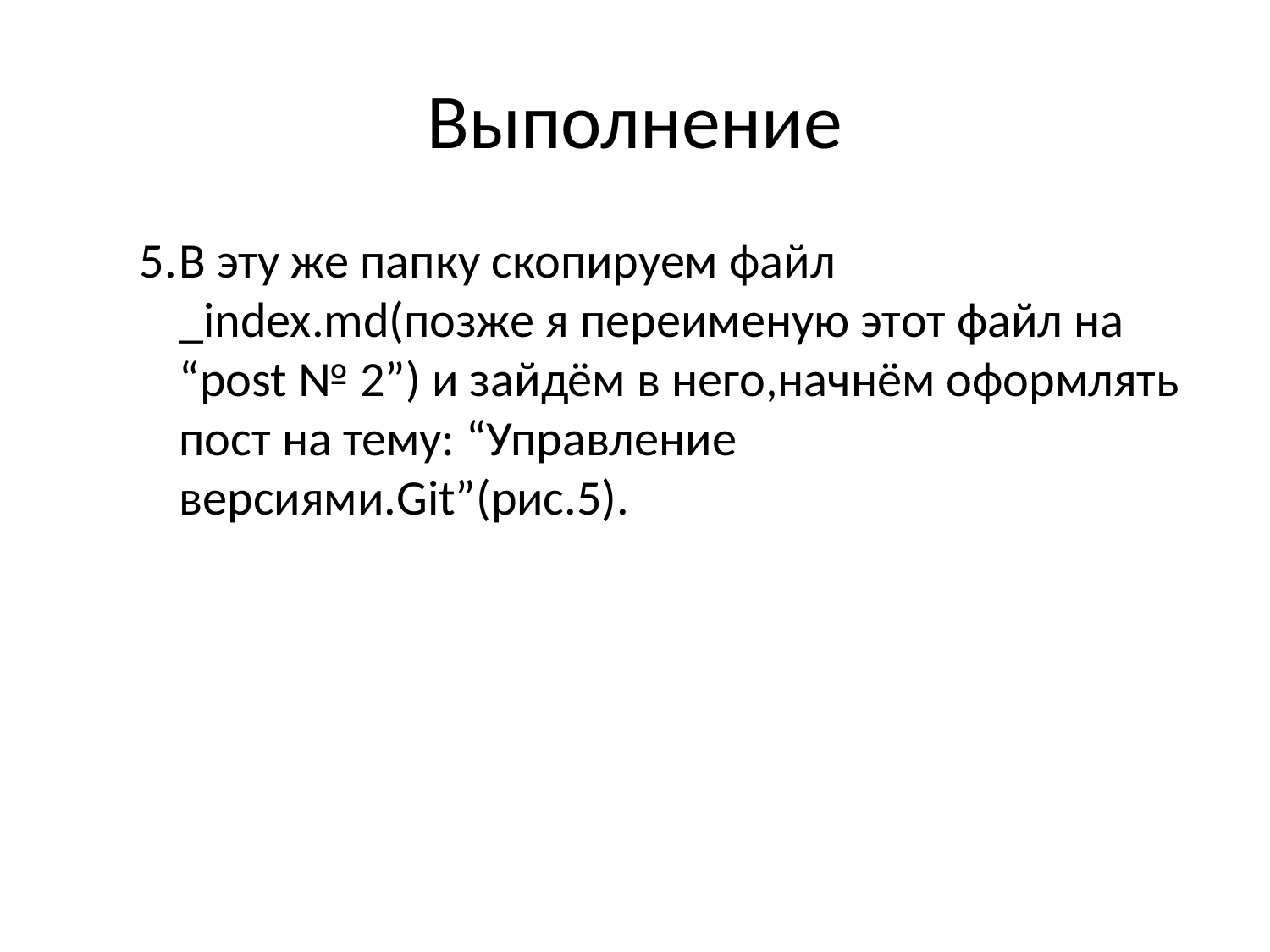

# Выполнение
В эту же папку скопируем файл _index.md(позже я переименую этот файл на “post № 2”) и зайдём в него,начнём оформлять пост на тему: “Управление версиями.Git”(рис.5).